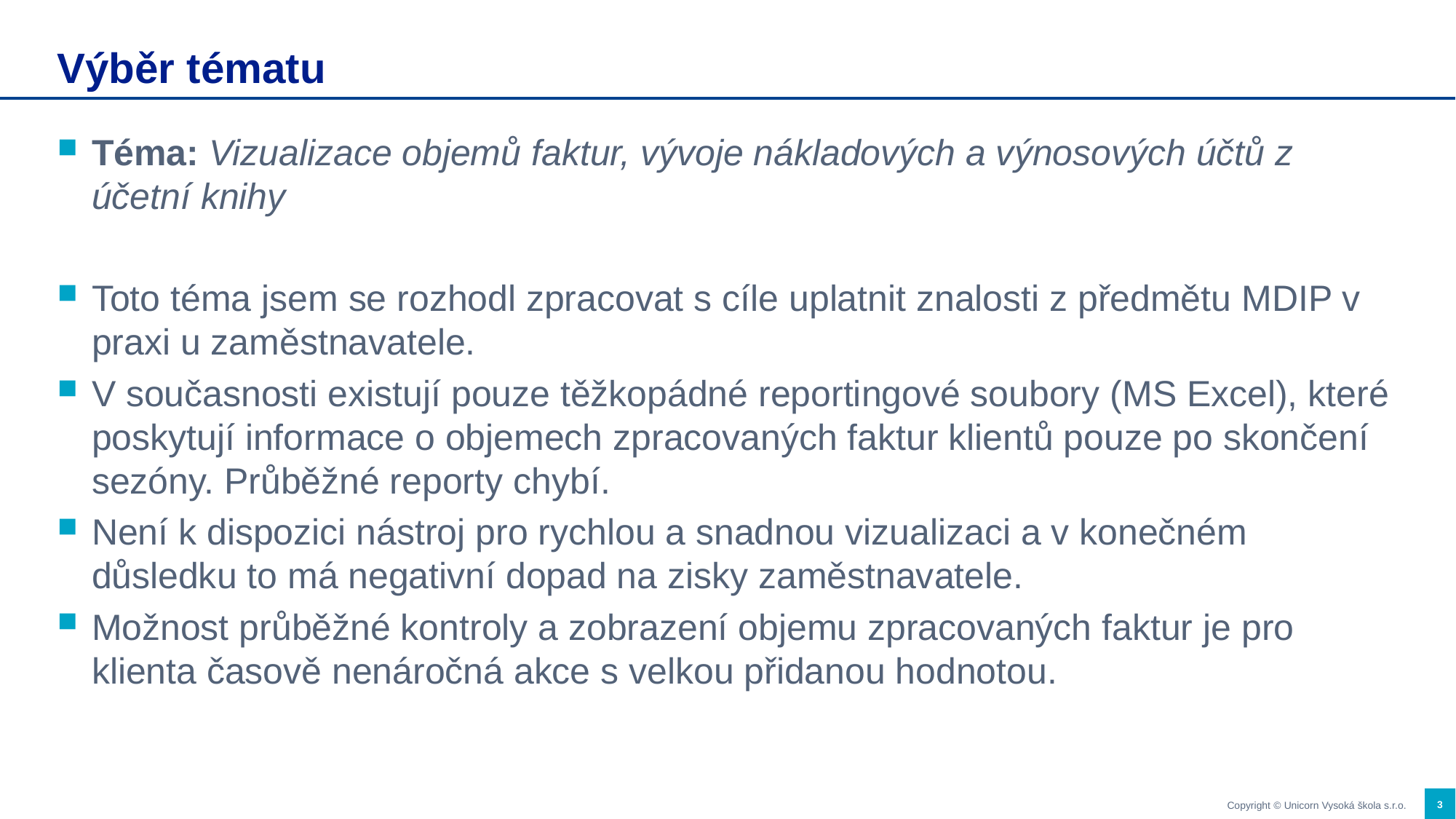

# Výběr tématu
Téma: Vizualizace objemů faktur, vývoje nákladových a výnosových účtů z účetní knihy

Toto téma jsem se rozhodl zpracovat s cíle uplatnit znalosti z předmětu MDIP v praxi u zaměstnavatele.
V současnosti existují pouze těžkopádné reportingové soubory (MS Excel), které poskytují informace o objemech zpracovaných faktur klientů pouze po skončení sezóny. Průběžné reporty chybí.
Není k dispozici nástroj pro rychlou a snadnou vizualizaci a v konečném důsledku to má negativní dopad na zisky zaměstnavatele.
Možnost průběžné kontroly a zobrazení objemu zpracovaných faktur je pro klienta časově nenáročná akce s velkou přidanou hodnotou.

3
Copyright © Unicorn Vysoká škola s.r.o.